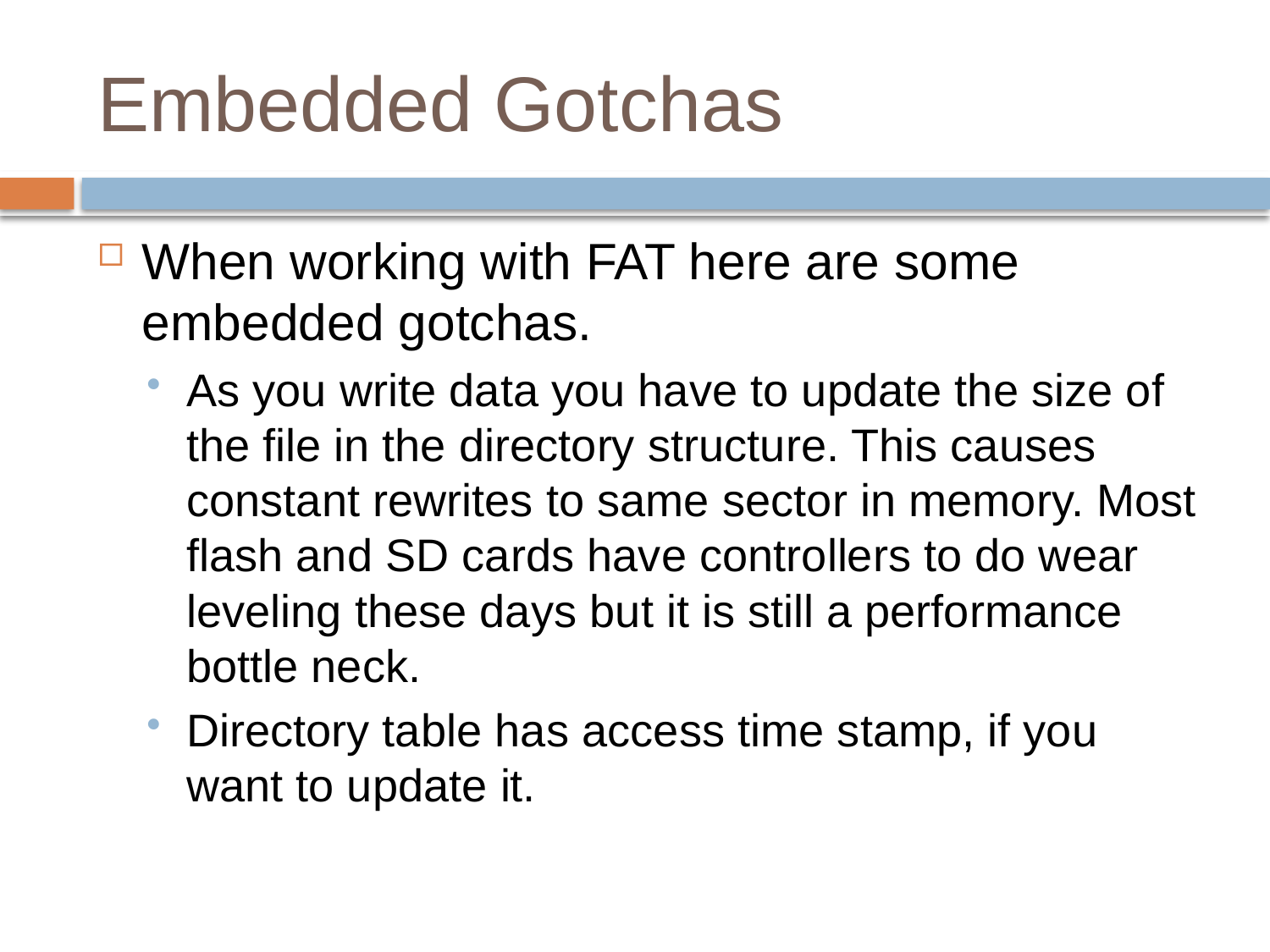

# Embedded Gotchas
When working with FAT here are some embedded gotchas.
As you write data you have to update the size of the file in the directory structure. This causes constant rewrites to same sector in memory. Most flash and SD cards have controllers to do wear leveling these days but it is still a performance bottle neck.
Directory table has access time stamp, if you want to update it.